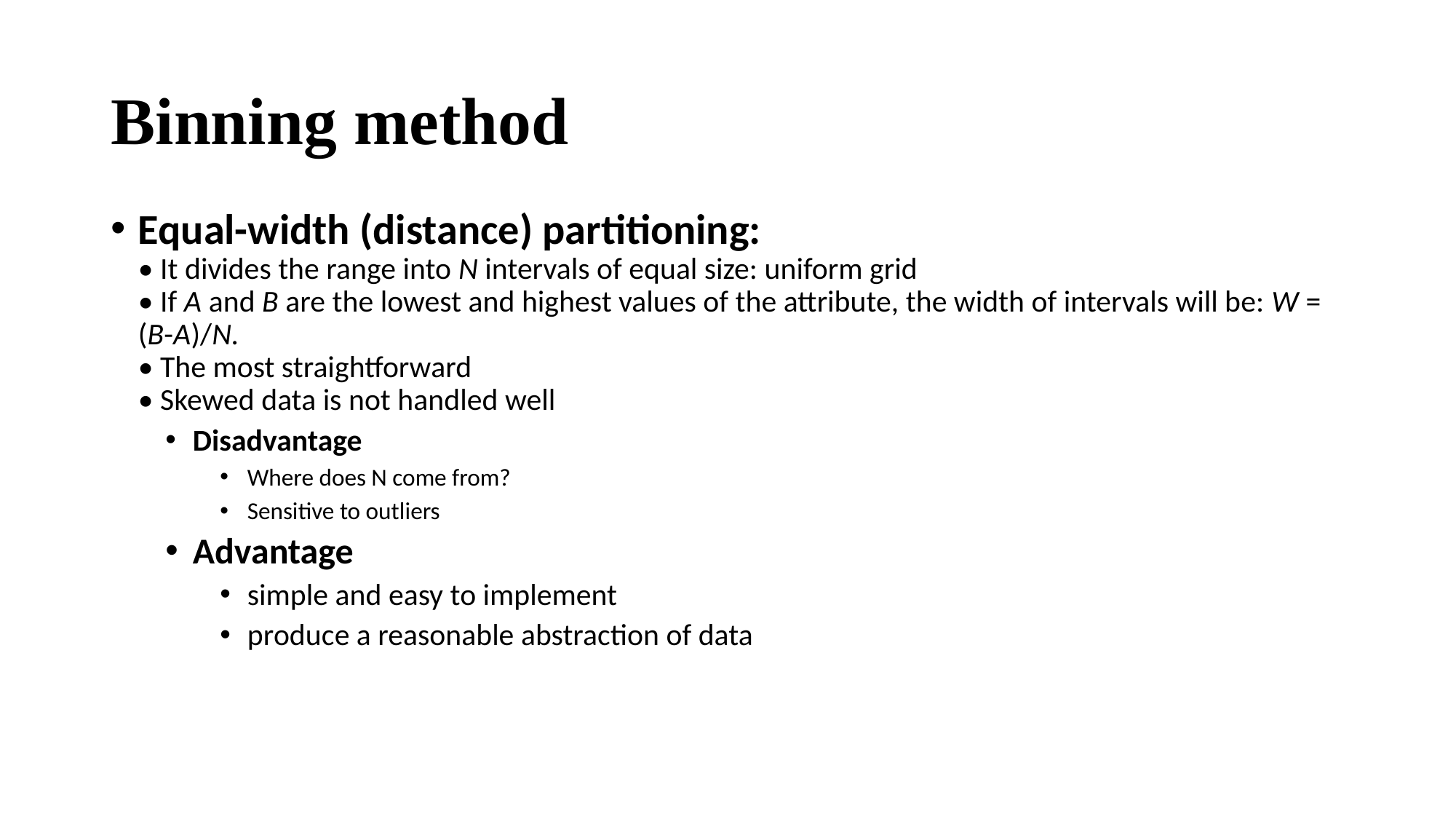

# Binning method
Equal-width (distance) partitioning:
• It divides the range into N intervals of equal size: uniform grid
• If A and B are the lowest and highest values of the attribute, the width of intervals will be: W = (B-A)/N.
• The most straightforward
• Skewed data is not handled well
Disadvantage
Where does N come from?
Sensitive to outliers
Advantage
simple and easy to implement
produce a reasonable abstraction of data